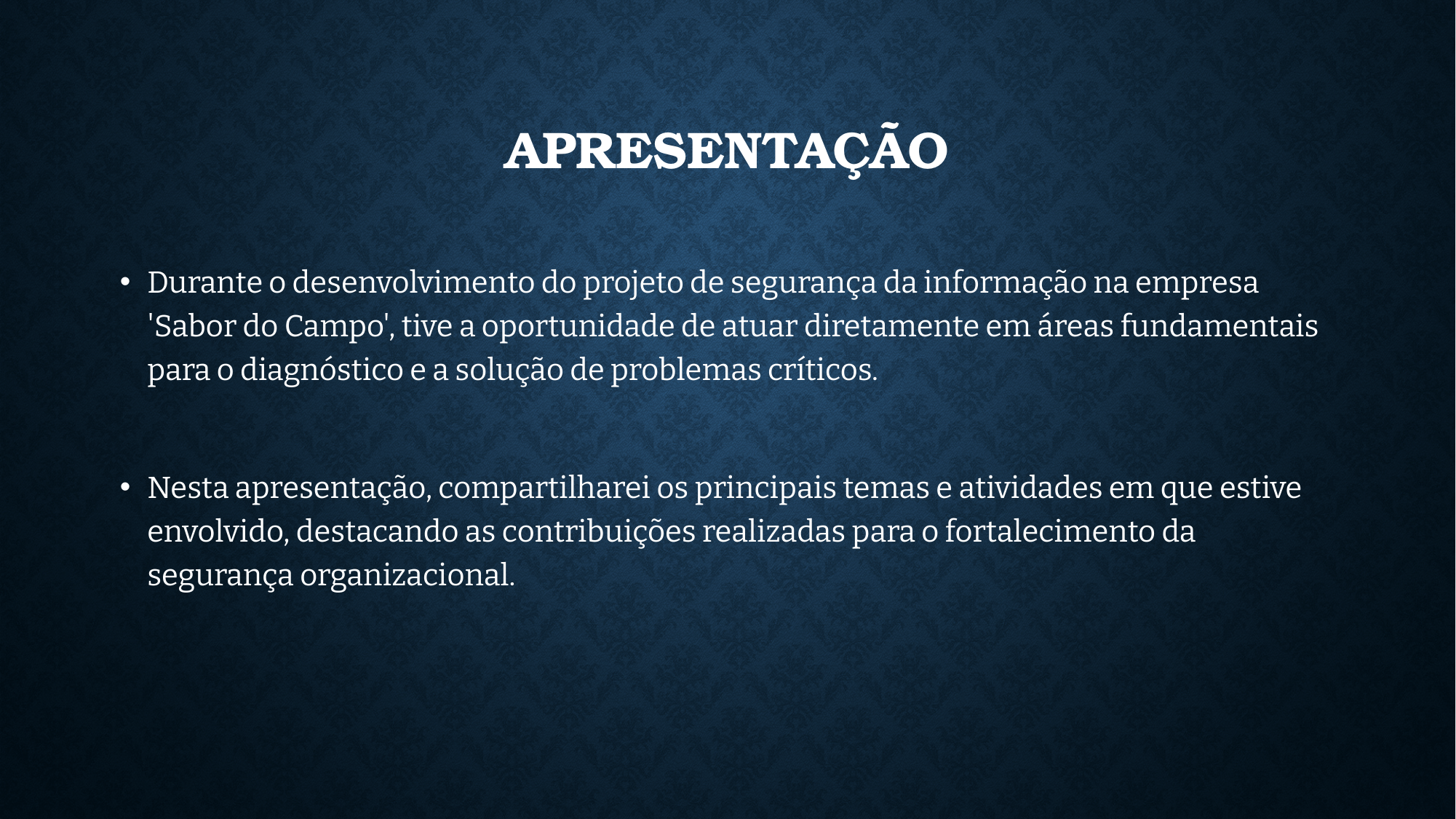

# Apresentação
Durante o desenvolvimento do projeto de segurança da informação na empresa 'Sabor do Campo', tive a oportunidade de atuar diretamente em áreas fundamentais para o diagnóstico e a solução de problemas críticos.

Nesta apresentação, compartilharei os principais temas e atividades em que estive envolvido, destacando as contribuições realizadas para o fortalecimento da segurança organizacional.